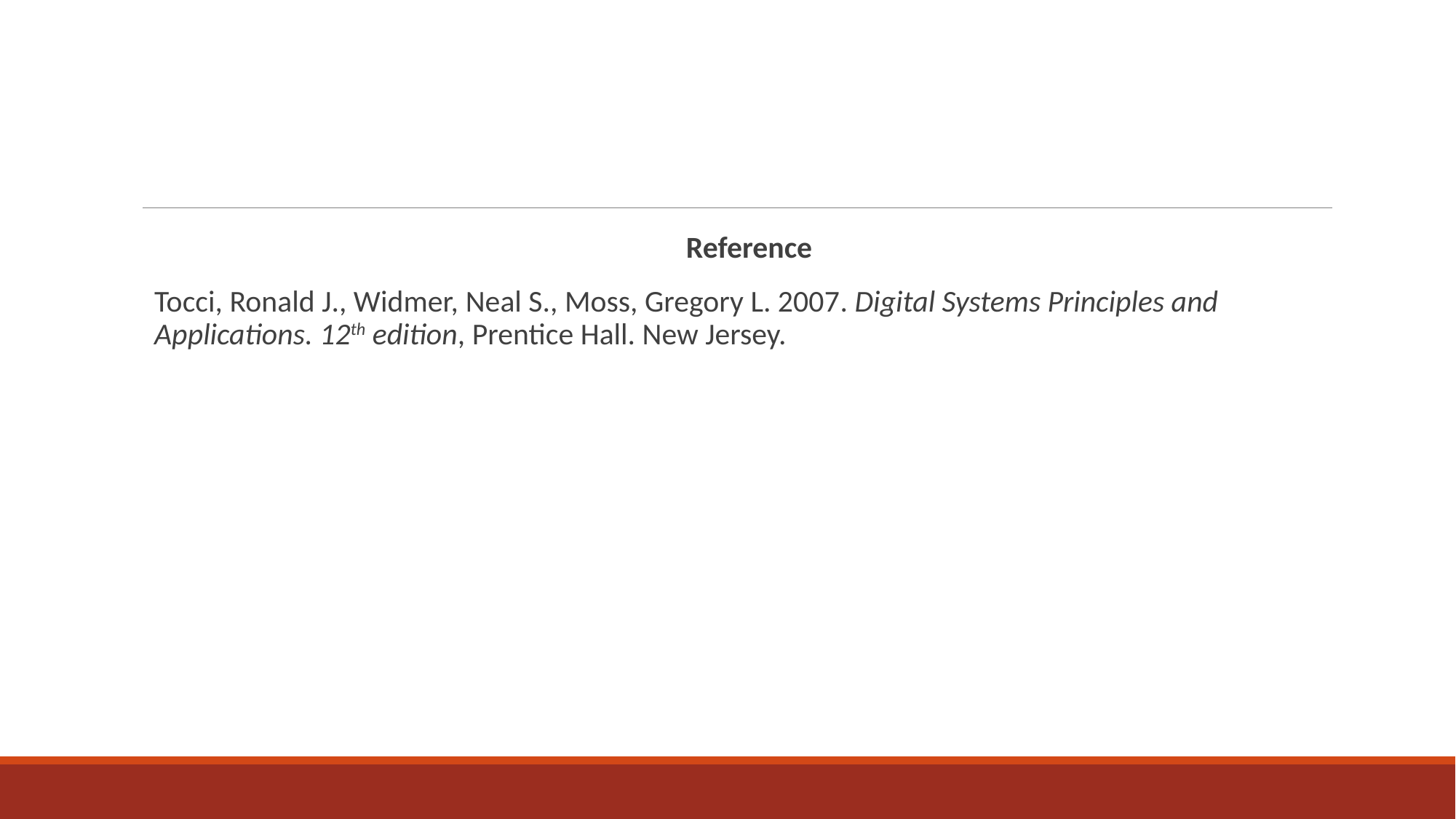

Reference
Tocci, Ronald J., Widmer, Neal S., Moss, Gregory L. 2007. Digital Systems Principles and Applications. 12th edition, Prentice Hall. New Jersey.